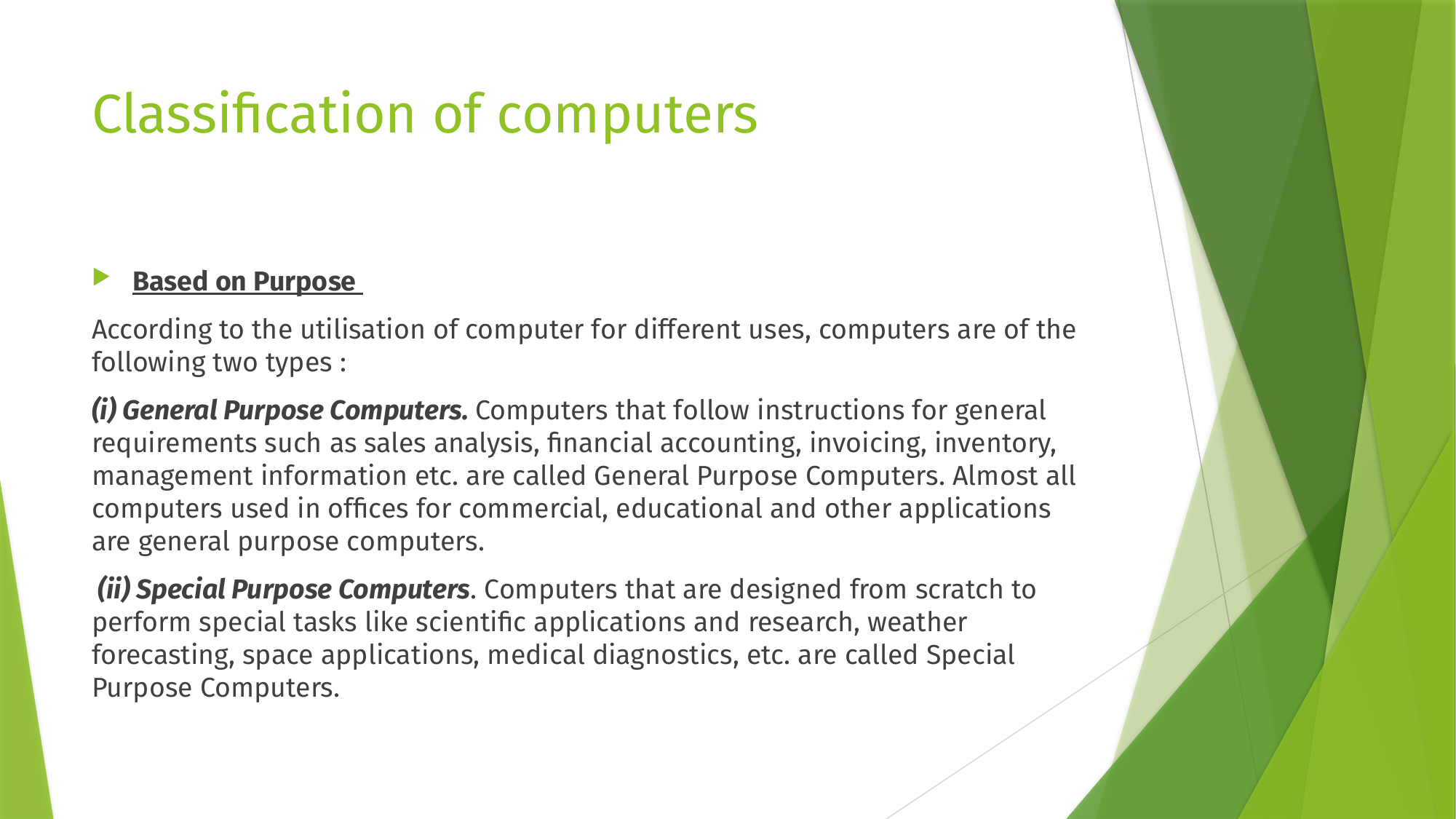

# Classification of computers
Based on Purpose
According to the utilisation of computer for different uses, computers are of the following two types :
(i) General Purpose Computers. Computers that follow instructions for general requirements such as sales analysis, financial accounting, invoicing, inventory, management information etc. are called General Purpose Computers. Almost all computers used in offices for commercial, educational and other applications are general purpose computers.
 (ii) Special Purpose Computers. Computers that are designed from scratch to perform special tasks like scientific applications and research, weather forecasting, space applications, medical diagnostics, etc. are called Special Purpose Computers.